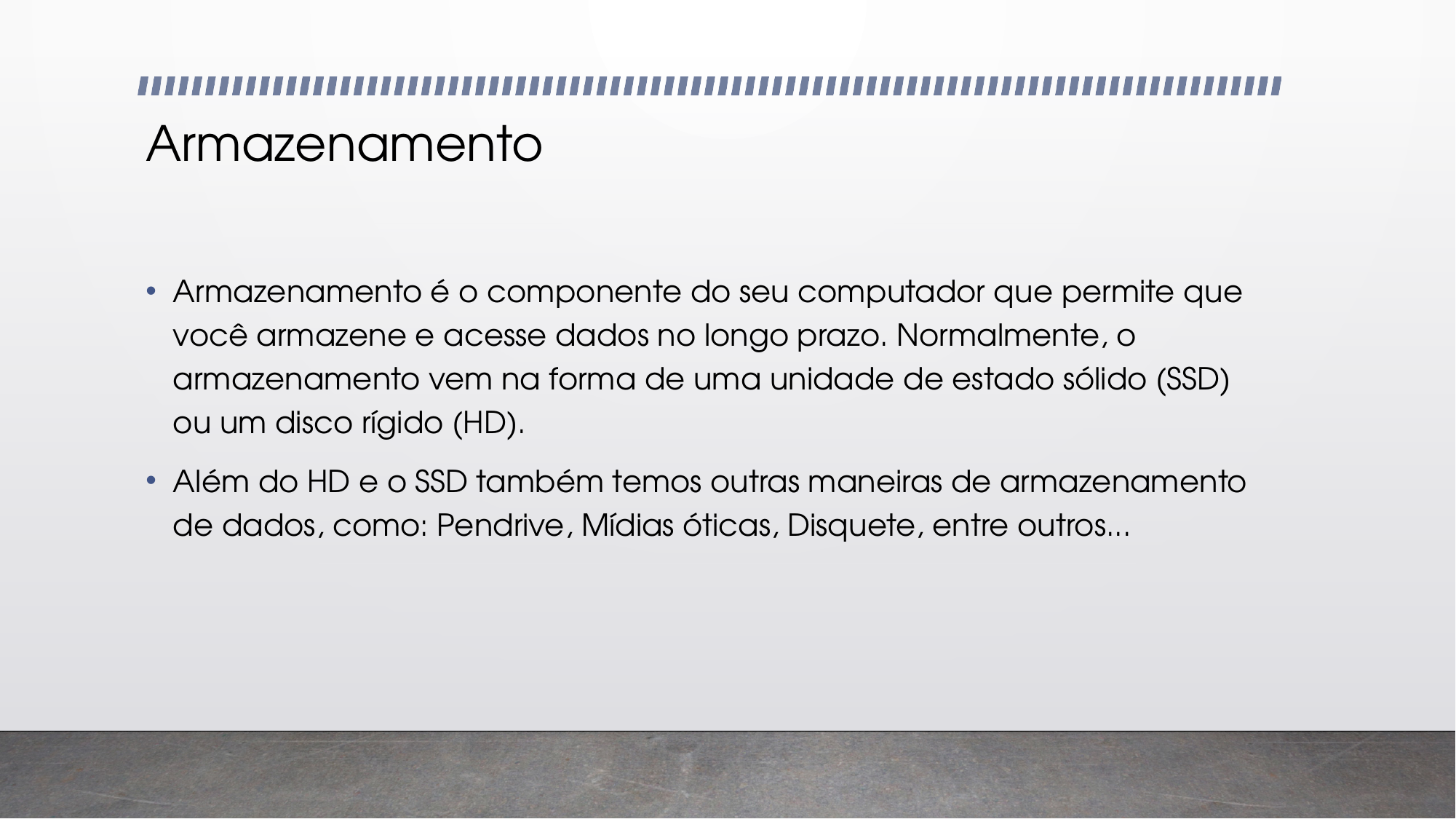

# Armazenamento
Armazenamento é o componente do seu computador que permite que você armazene e acesse dados no longo prazo. Normalmente, o armazenamento vem na forma de uma unidade de estado sólido (SSD) ou um disco rígido (HD).
Além do HD e o SSD também temos outras maneiras de armazenamento de dados, como: Pendrive, Mídias óticas, Disquete, entre outros...